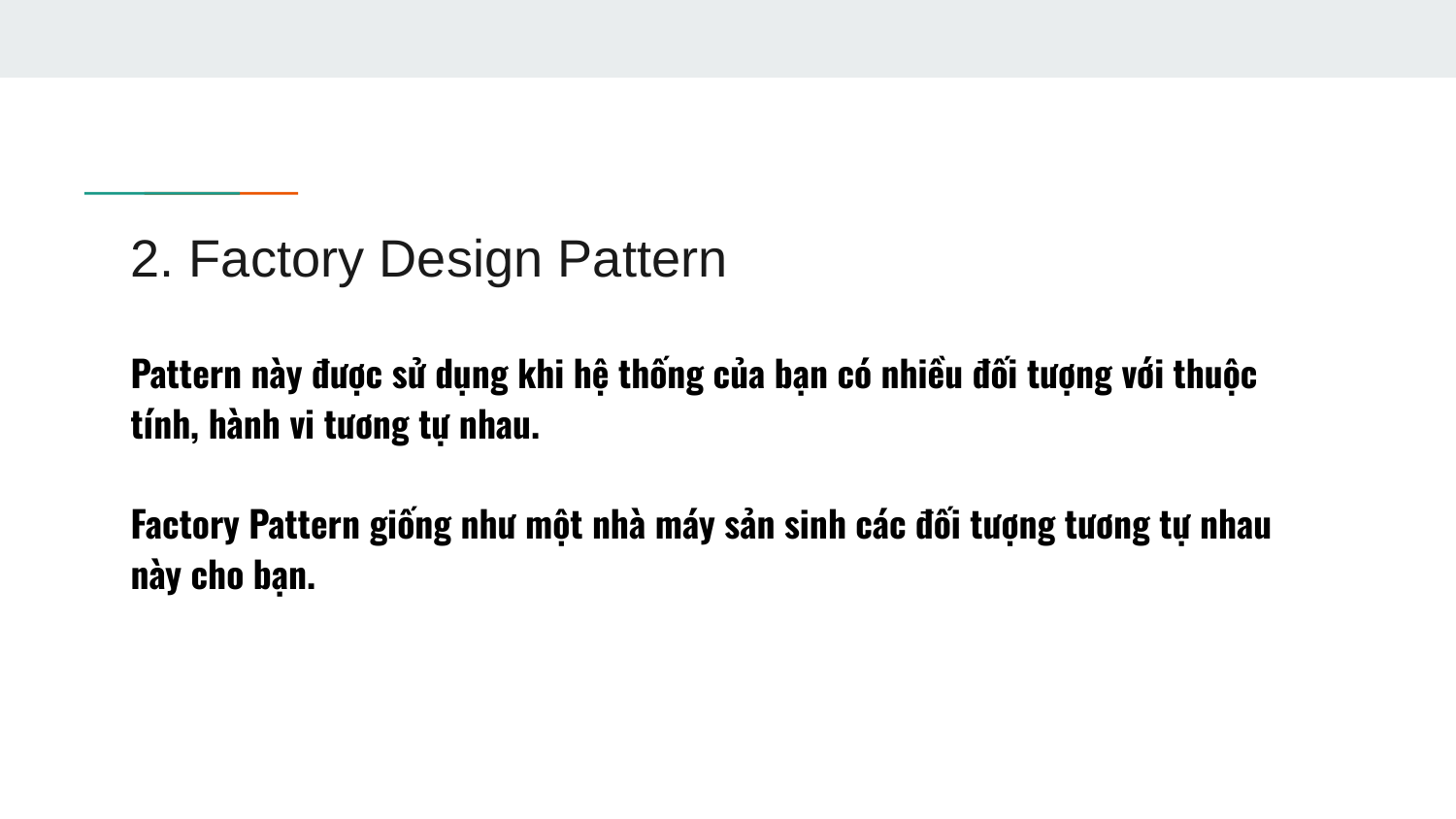

# 2. Factory Design Pattern
Pattern này được sử dụng khi hệ thống của bạn có nhiều đối tượng với thuộc tính, hành vi tương tự nhau.

Factory Pattern giống như một nhà máy sản sinh các đối tượng tương tự nhau này cho bạn.